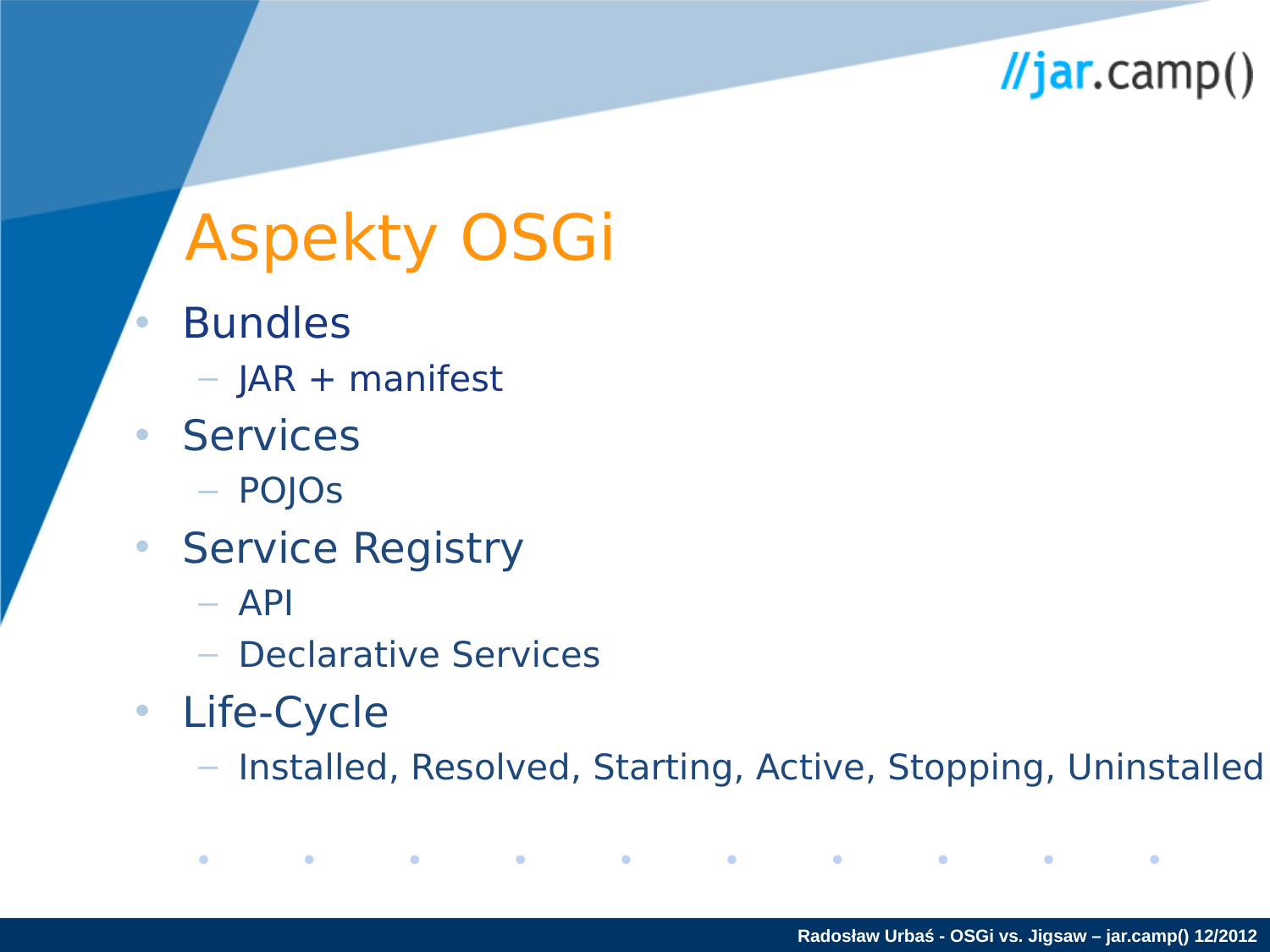

Aspekty OSGi
Bundles
JAR + manifest
Services
POJOs
Service Registry
API
Declarative Services
Life-Cycle
Installed, Resolved, Starting, Active, Stopping, Uninstalled